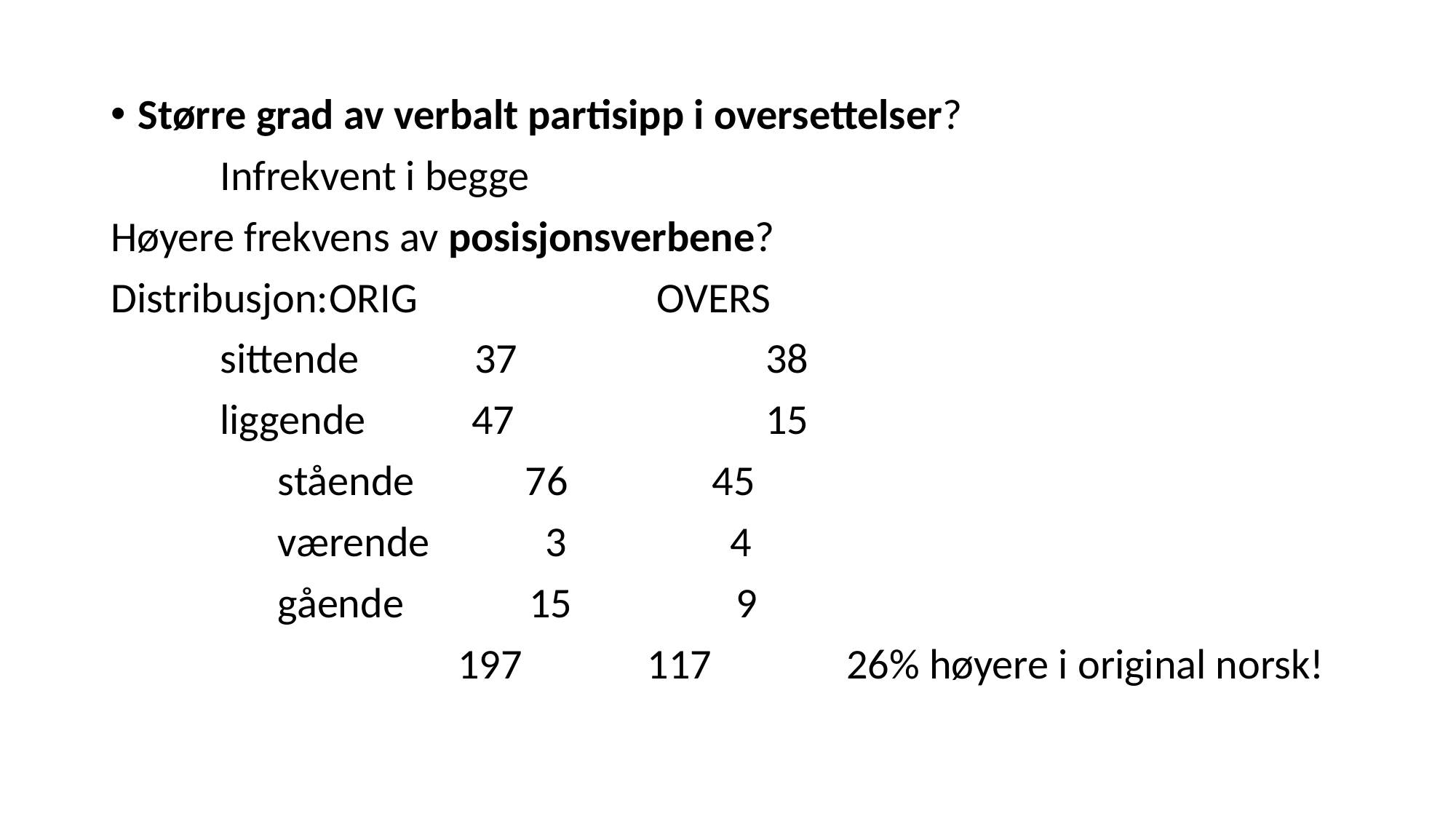

#
Større grad av verbalt partisipp i oversettelser?
	Infrekvent i begge
Høyere frekvens av posisjonsverbene?
Distribusjon:	ORIG			OVERS
         	sittende            37			38
         	liggende           47			15
	      stående	         76               45
	      værende            3                 4
	      gående             15                 9
                                    197             117              26% høyere i original norsk!